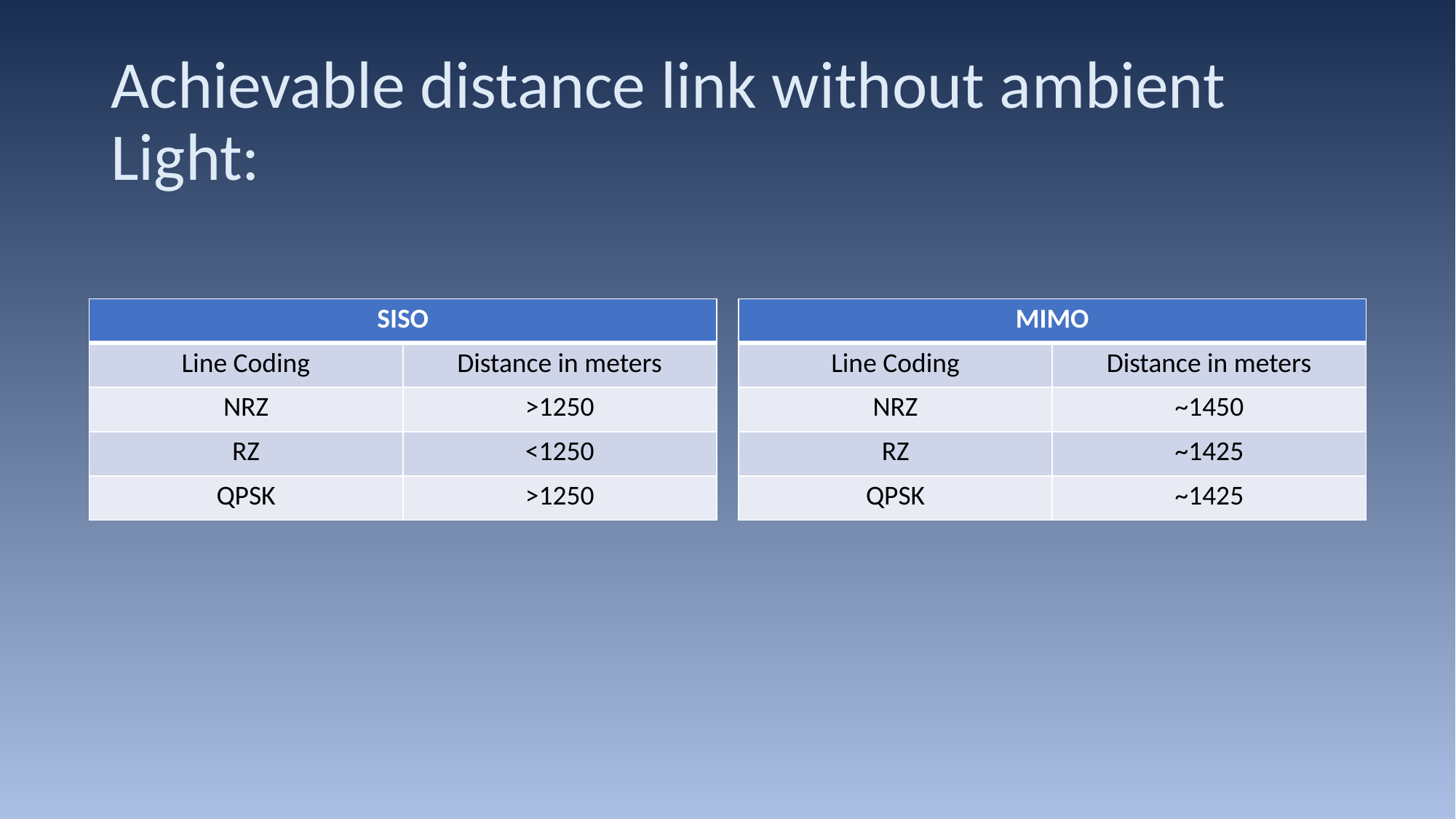

# Achievable distance link without ambient Light:
| SISO |  |
| --- | --- |
| Line Coding | Distance in meters |
| NRZ | >1250 |
| RZ | <1250 |
| QPSK | >1250 |
| MIMO |  |
| --- | --- |
| Line Coding | Distance in meters |
| NRZ | ~1450 |
| RZ | ~1425 |
| QPSK | ~1425 |